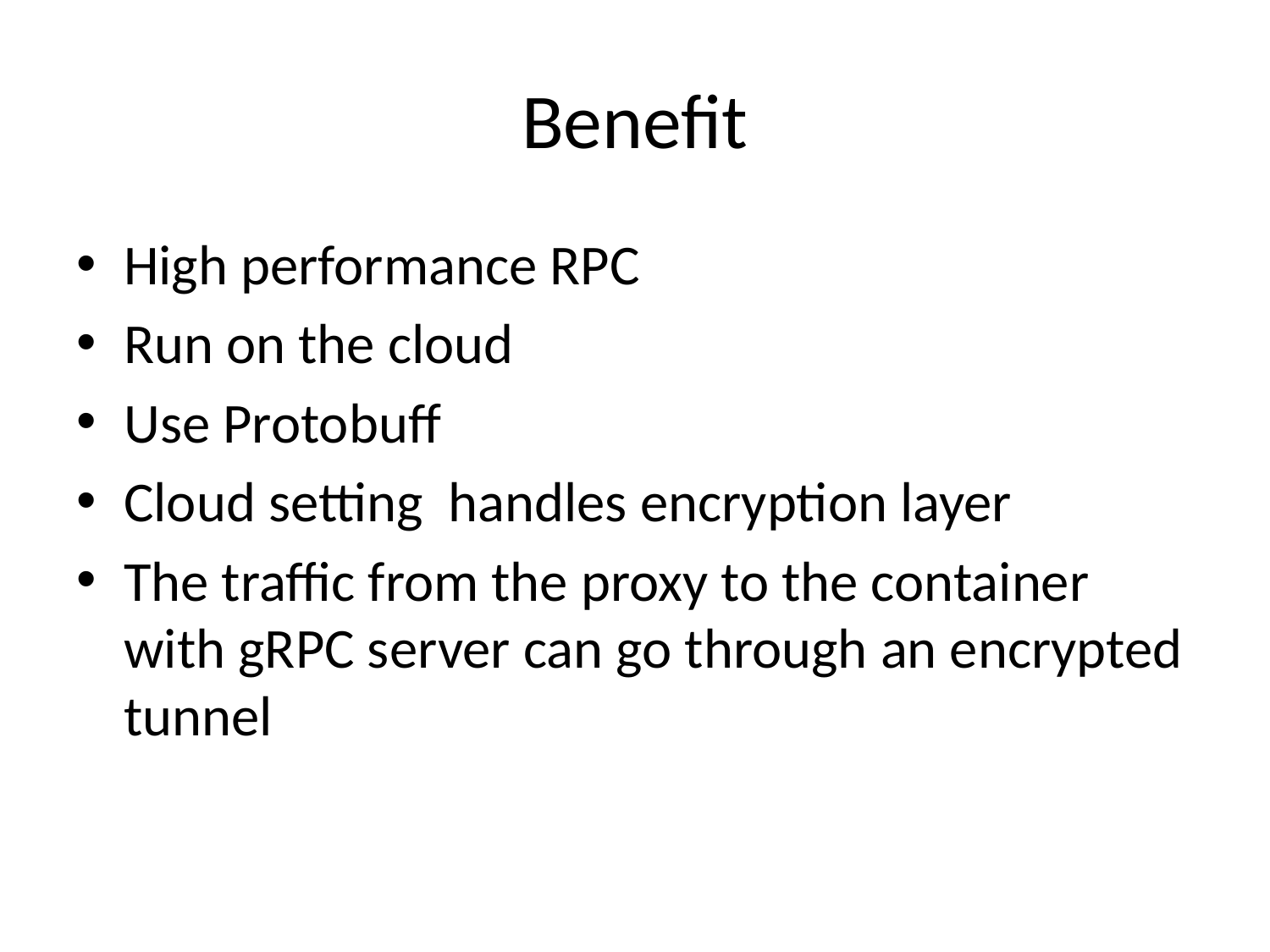

# Benefit
High performance RPC
Run on the cloud
Use Protobuff
Cloud setting  handles encryption layer
The traffic from the proxy to the container with gRPC server can go through an encrypted tunnel